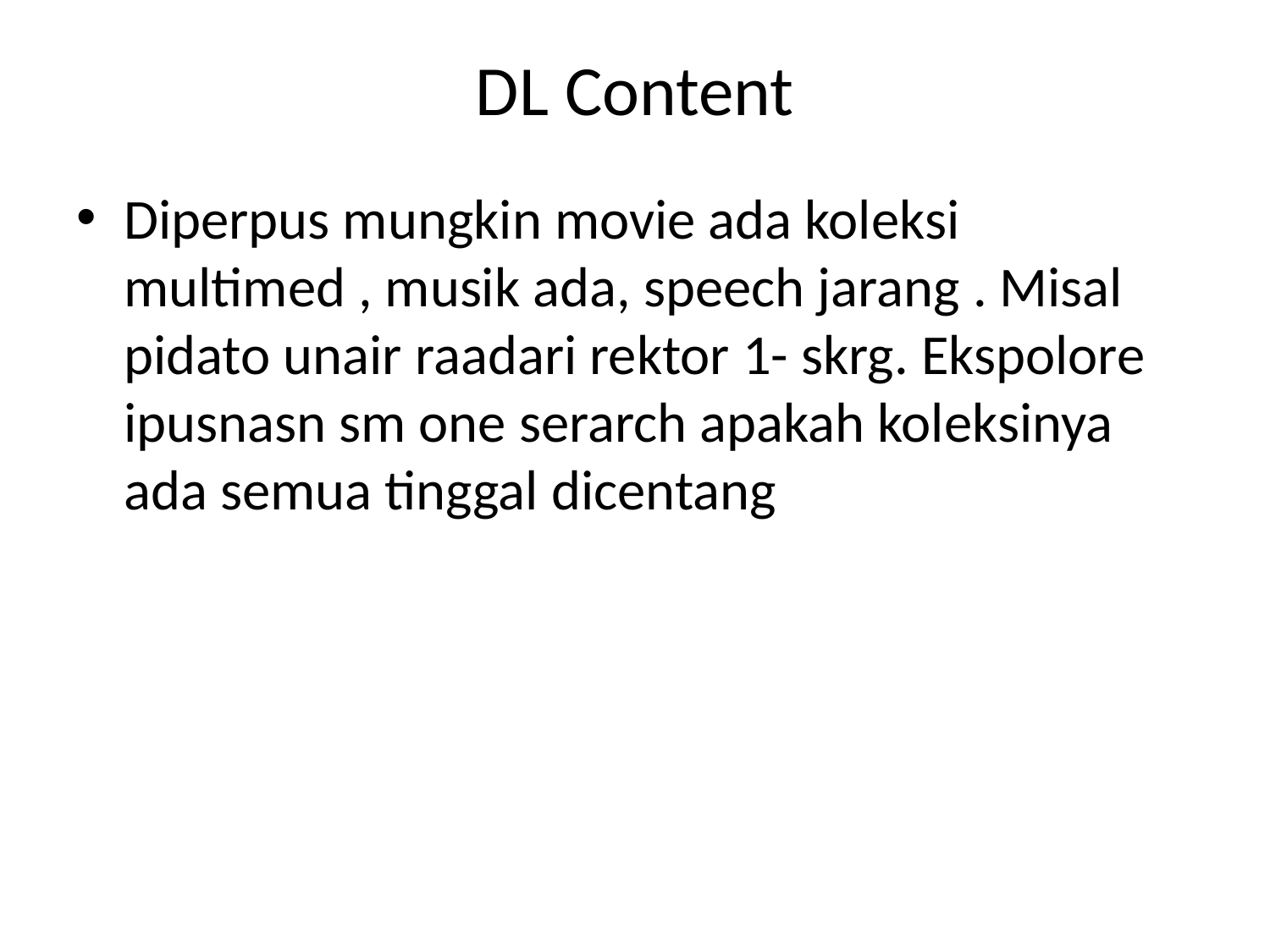

# DL Content
Diperpus mungkin movie ada koleksi multimed , musik ada, speech jarang . Misal pidato unair raadari rektor 1- skrg. Ekspolore ipusnasn sm one serarch apakah koleksinya ada semua tinggal dicentang